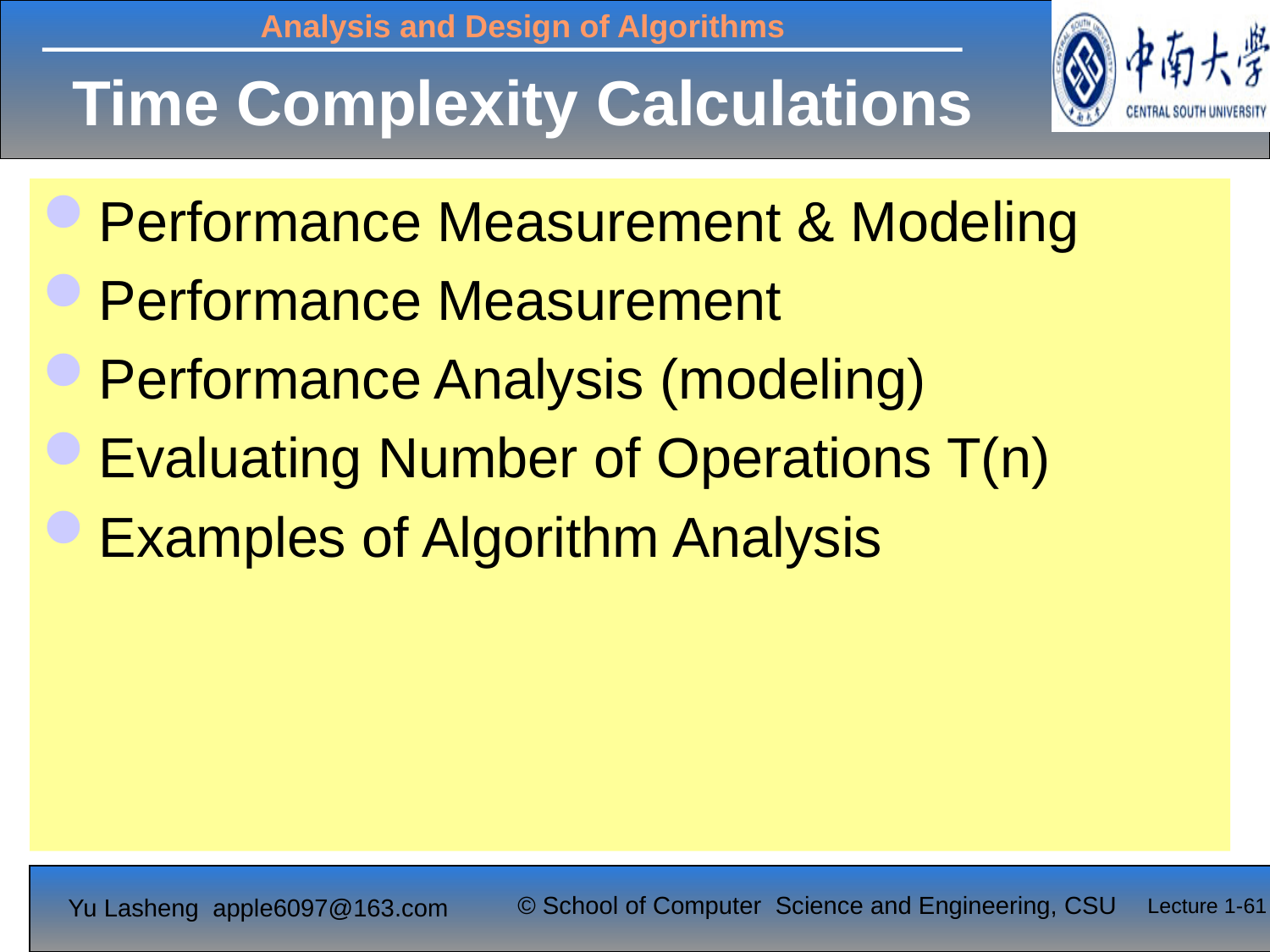

# Time Complexity Calculations
Performance Measurement & Modeling
Performance Measurement
Performance Analysis (modeling)
Evaluating Number of Operations T(n)
Examples of Algorithm Analysis
Lecture 1-61